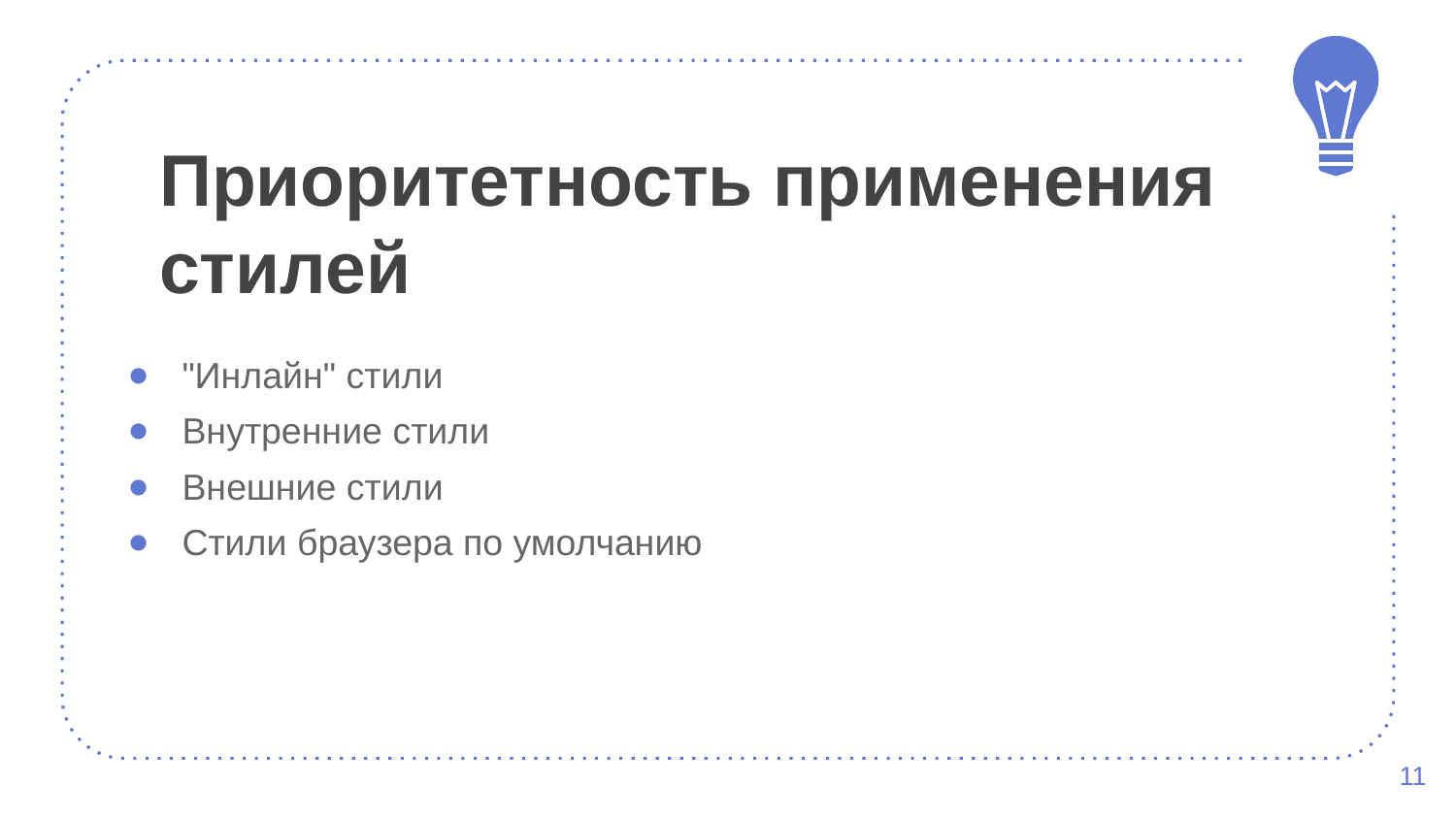

# Приоритетность применения стилей
"Инлайн" стили
Внутренние стили
Внешние стили
Стили браузера по умолчанию

11